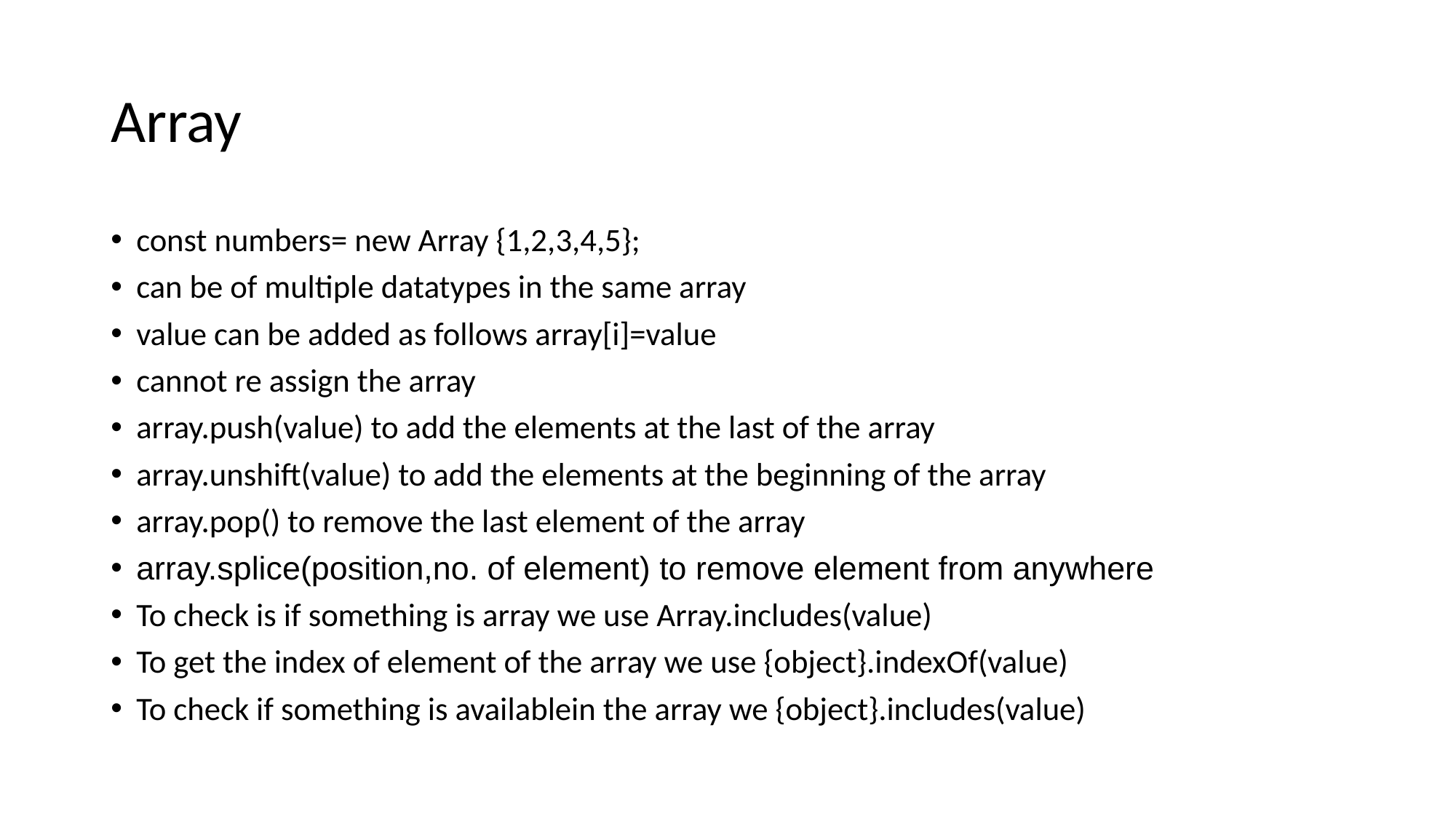

Array
const numbers= new Array {1,2,3,4,5};
can be of multiple datatypes in the same array
value can be added as follows array[i]=value
cannot re assign the array
array.push(value) to add the elements at the last of the array
array.unshift(value) to add the elements at the beginning of the array
array.pop() to remove the last element of the array
array.splice(position,no. of element) to remove element from anywhere
To check is if something is array we use Array.includes(value)
To get the index of element of the array we use {object}.indexOf(value)
To check if something is availablein the array we {object}.includes(value)